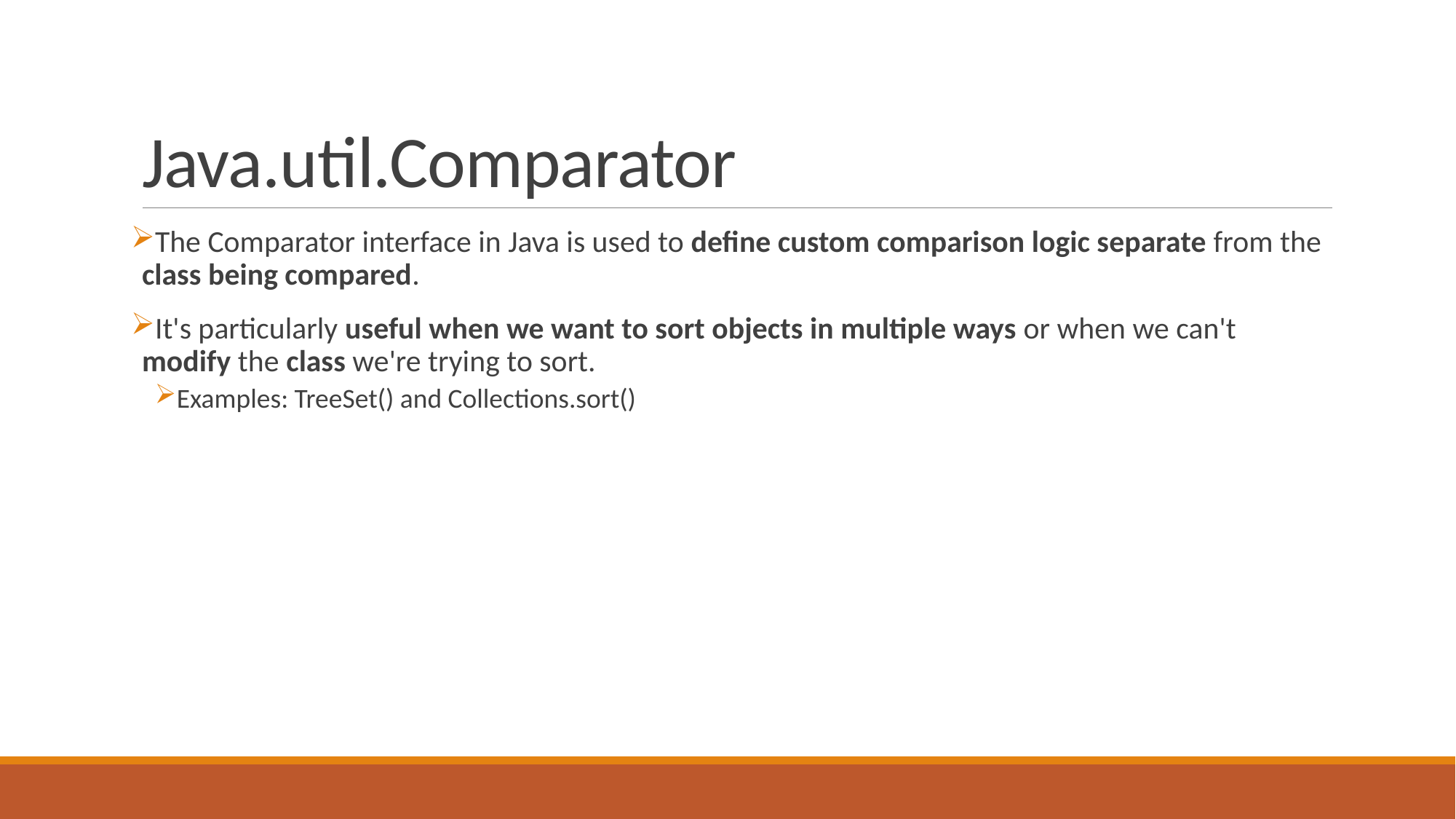

# Java.util.Comparator
The Comparator interface in Java is used to define custom comparison logic separate from the class being compared.
It's particularly useful when we want to sort objects in multiple ways or when we can't modify the class we're trying to sort.
Examples: TreeSet() and Collections.sort()